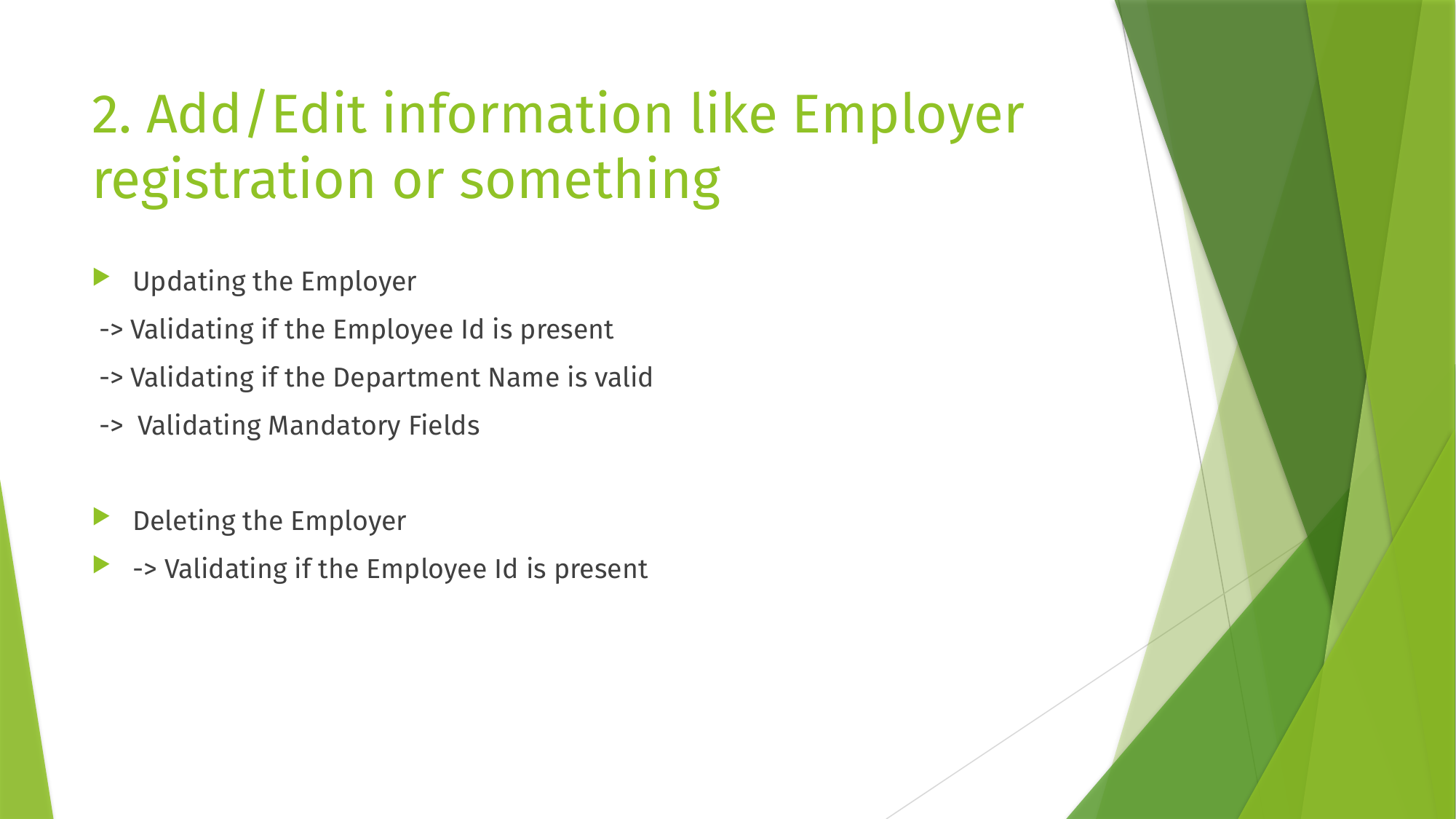

# 2. Add/Edit information like Employer registration or something
Updating the Employer
 -> Validating if the Employee Id is present
 -> Validating if the Department Name is valid
 ->  Validating Mandatory Fields

Deleting the Employer
-> Validating if the Employee Id is present